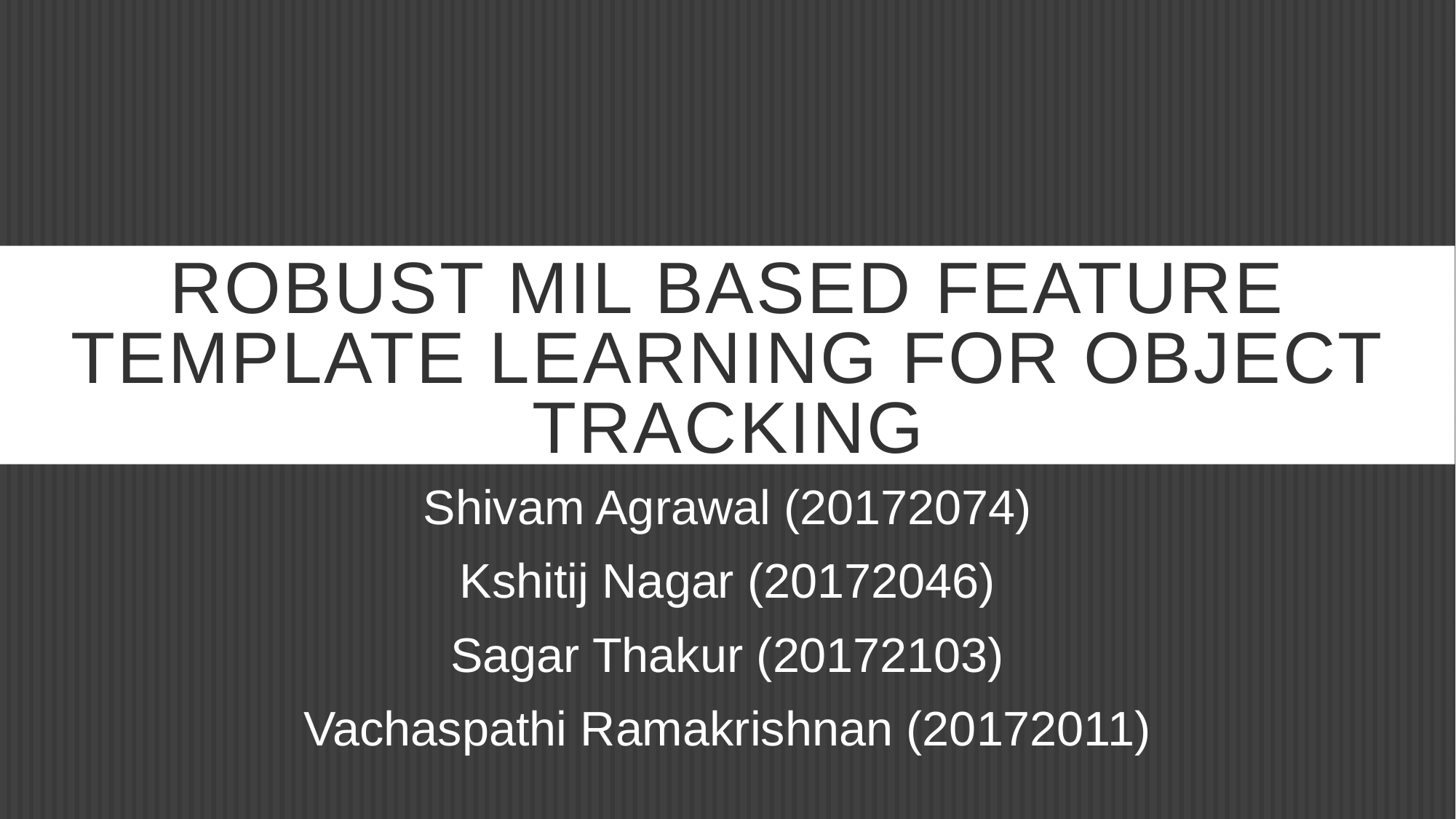

# Robust MIL based Feature Template Learning for Object Tracking
Shivam Agrawal (20172074)
Kshitij Nagar (20172046)
Sagar Thakur (20172103)
Vachaspathi Ramakrishnan (20172011)